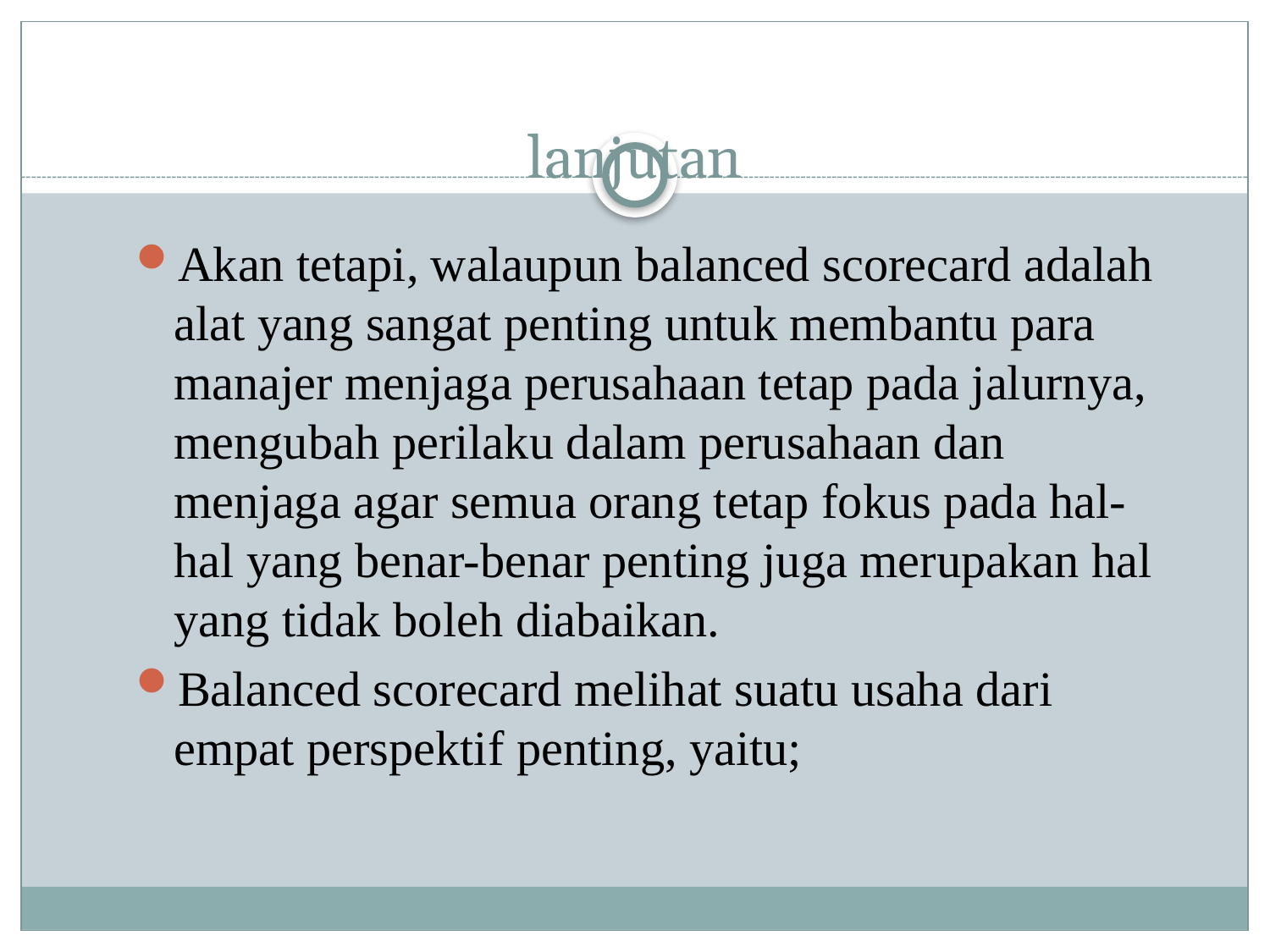

# lanjutan
Akan tetapi, walaupun balanced scorecard adalah alat yang sangat penting untuk membantu para manajer menjaga perusahaan tetap pada jalurnya, mengubah perilaku dalam perusahaan dan menjaga agar semua orang tetap fokus pada hal-hal yang benar-benar penting juga merupakan hal yang tidak boleh diabaikan.
Balanced scorecard melihat suatu usaha dari empat perspektif penting, yaitu;